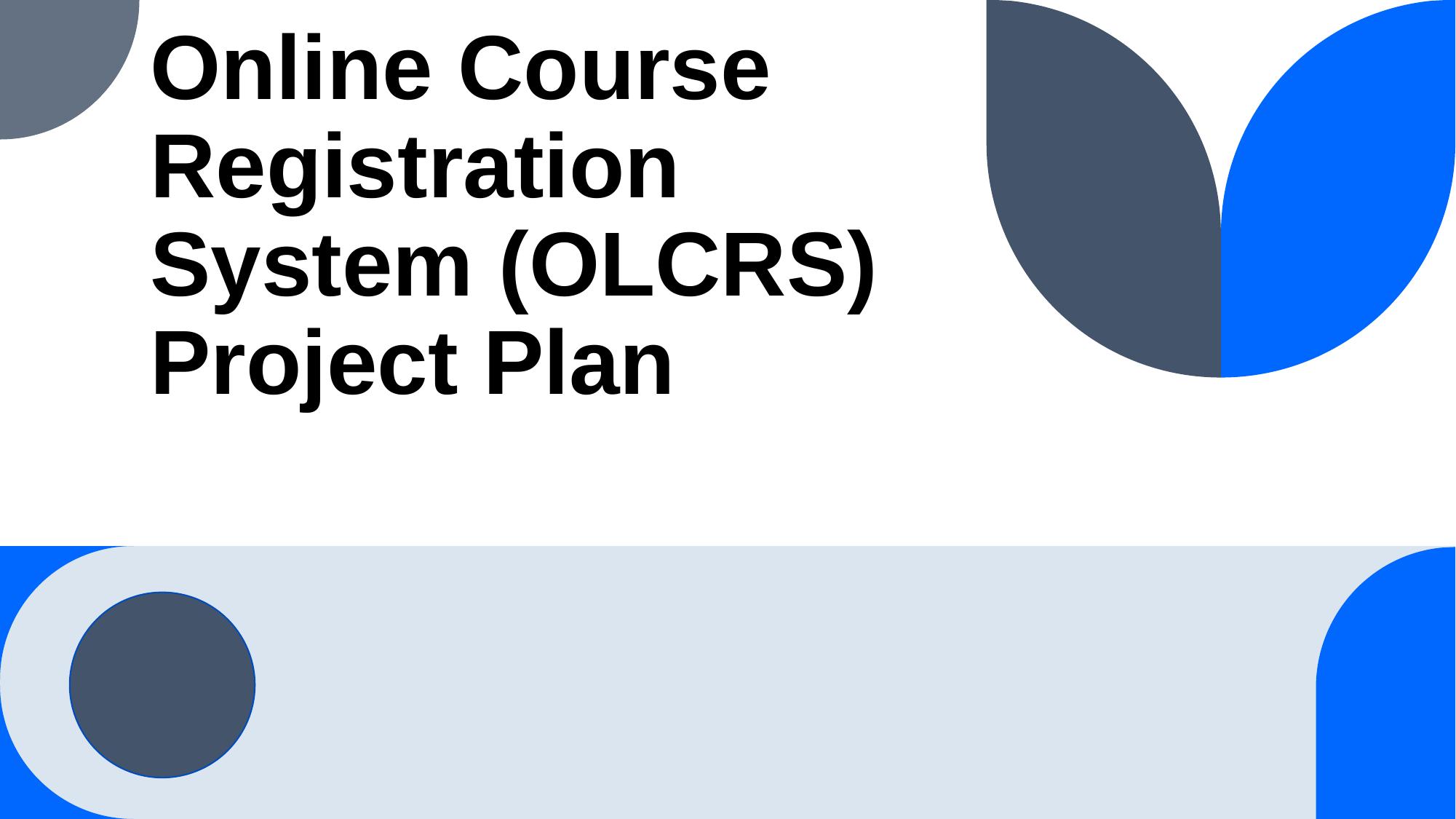

# Online Course Registration System (OLCRS) Project Plan